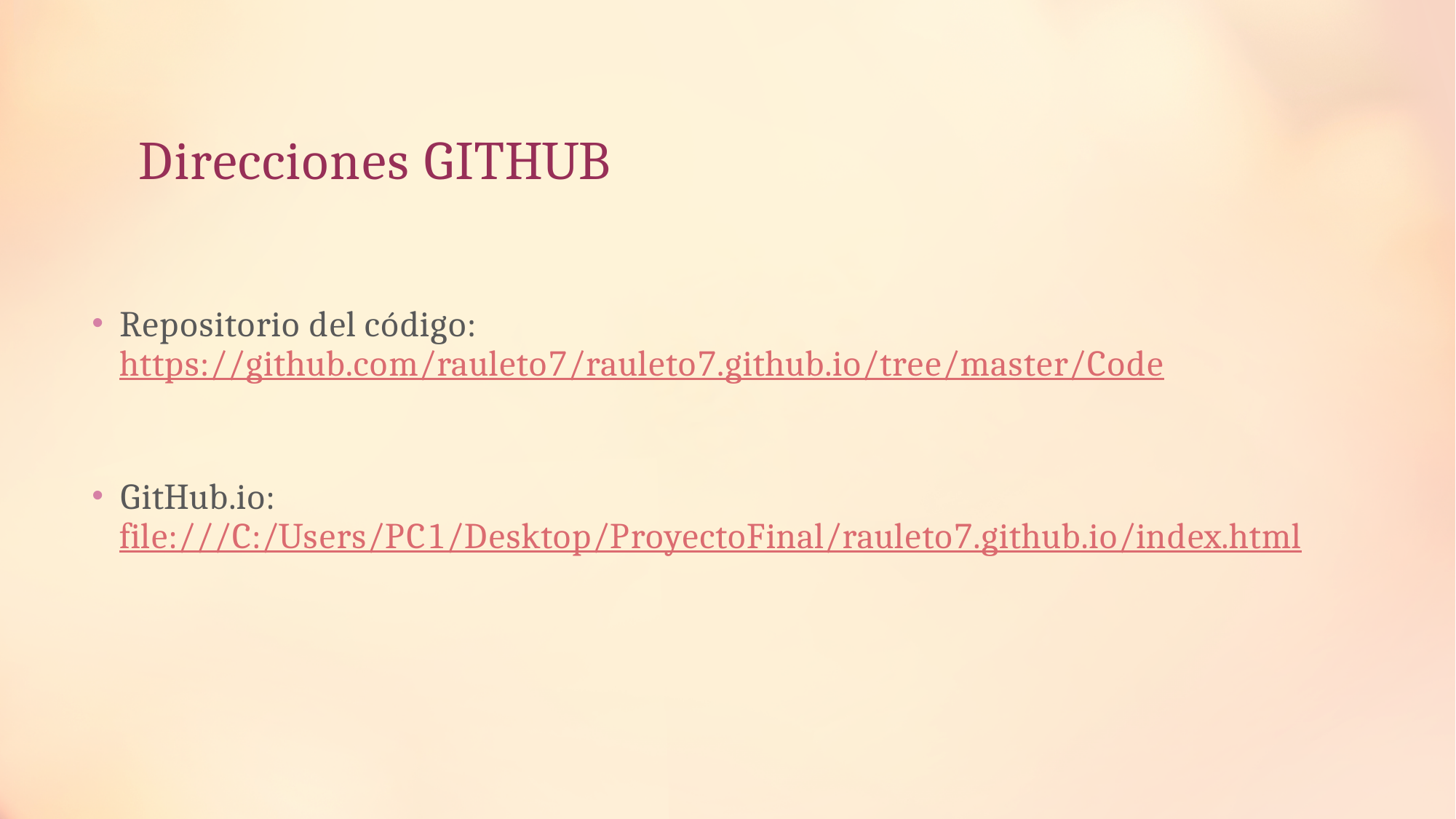

# Direcciones GITHUB
Repositorio del código: https://github.com/rauleto7/rauleto7.github.io/tree/master/Code

GitHub.io: file:///C:/Users/PC1/Desktop/ProyectoFinal/rauleto7.github.io/index.html